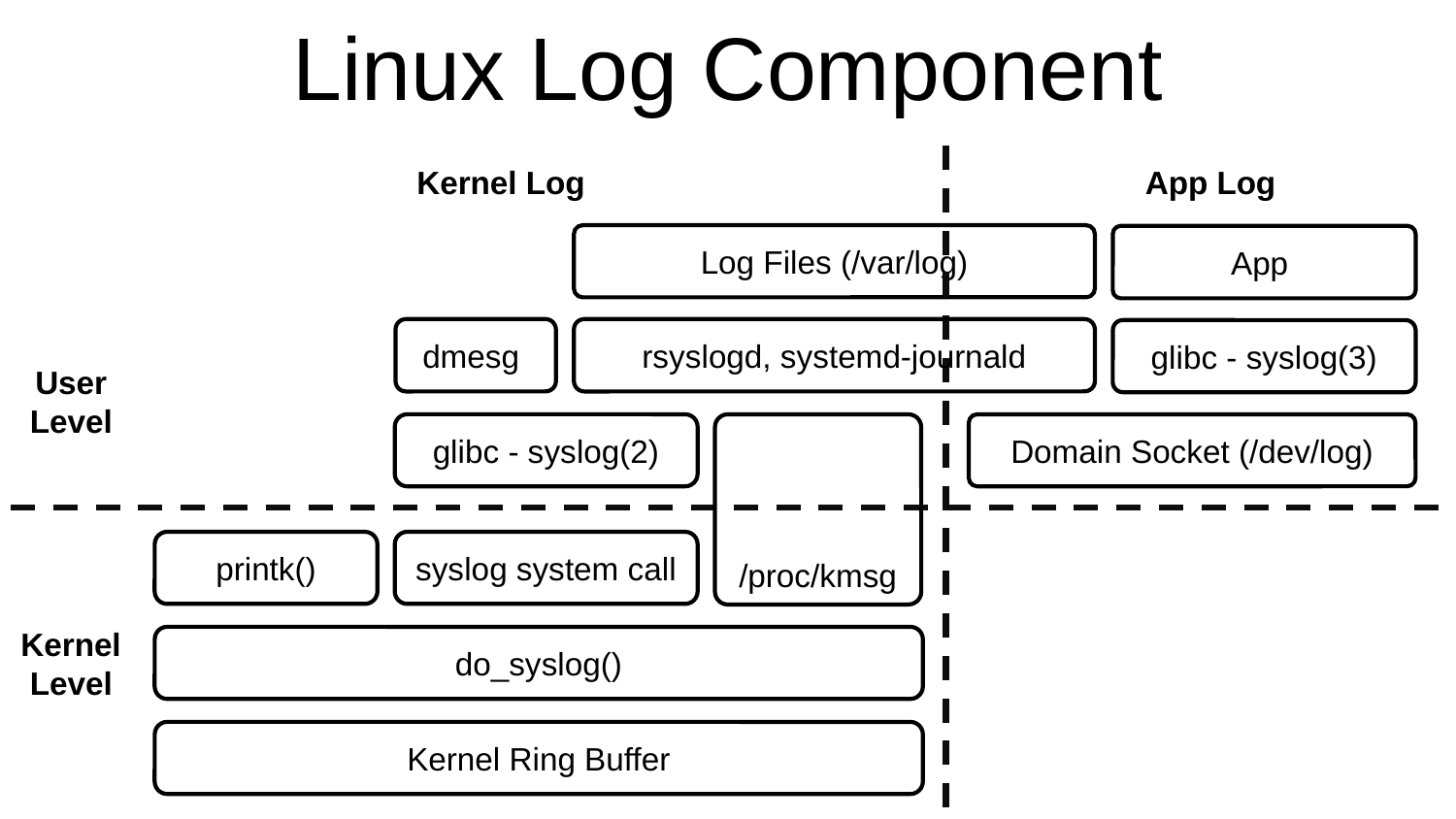

# Linux Log Component
App Log
Kernel Log
Log Files (/var/log)
App
dmesg
rsyslogd, systemd-journald
glibc - syslog(3)
User
Level
glibc - syslog(2)
/proc/kmsg
Domain Socket (/dev/log)
printk()
syslog system call
Kernel
Level
do_syslog()
Kernel Ring Buffer